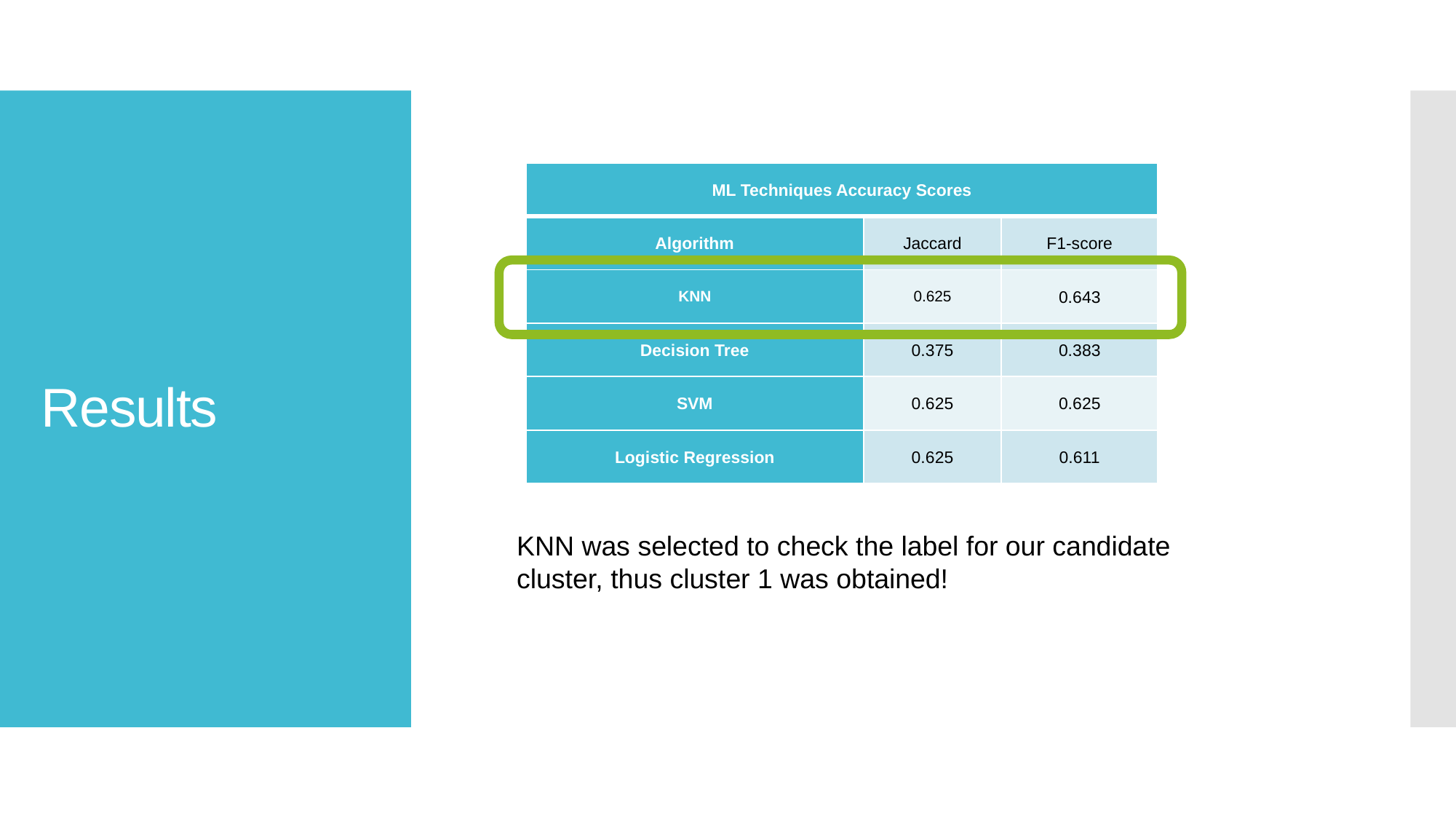

# Results
| ML Techniques Accuracy Scores |  |  |
| --- | --- | --- |
| Algorithm | Jaccard | F1-score |
| KNN | 0.625 | 0.643 |
| Decision Tree | 0.375 | 0.383 |
| SVM | 0.625 | 0.625 |
| Logistic Regression | 0.625 | 0.611 |

KNN was selected to check the label for our candidate cluster, thus cluster 1 was obtained!